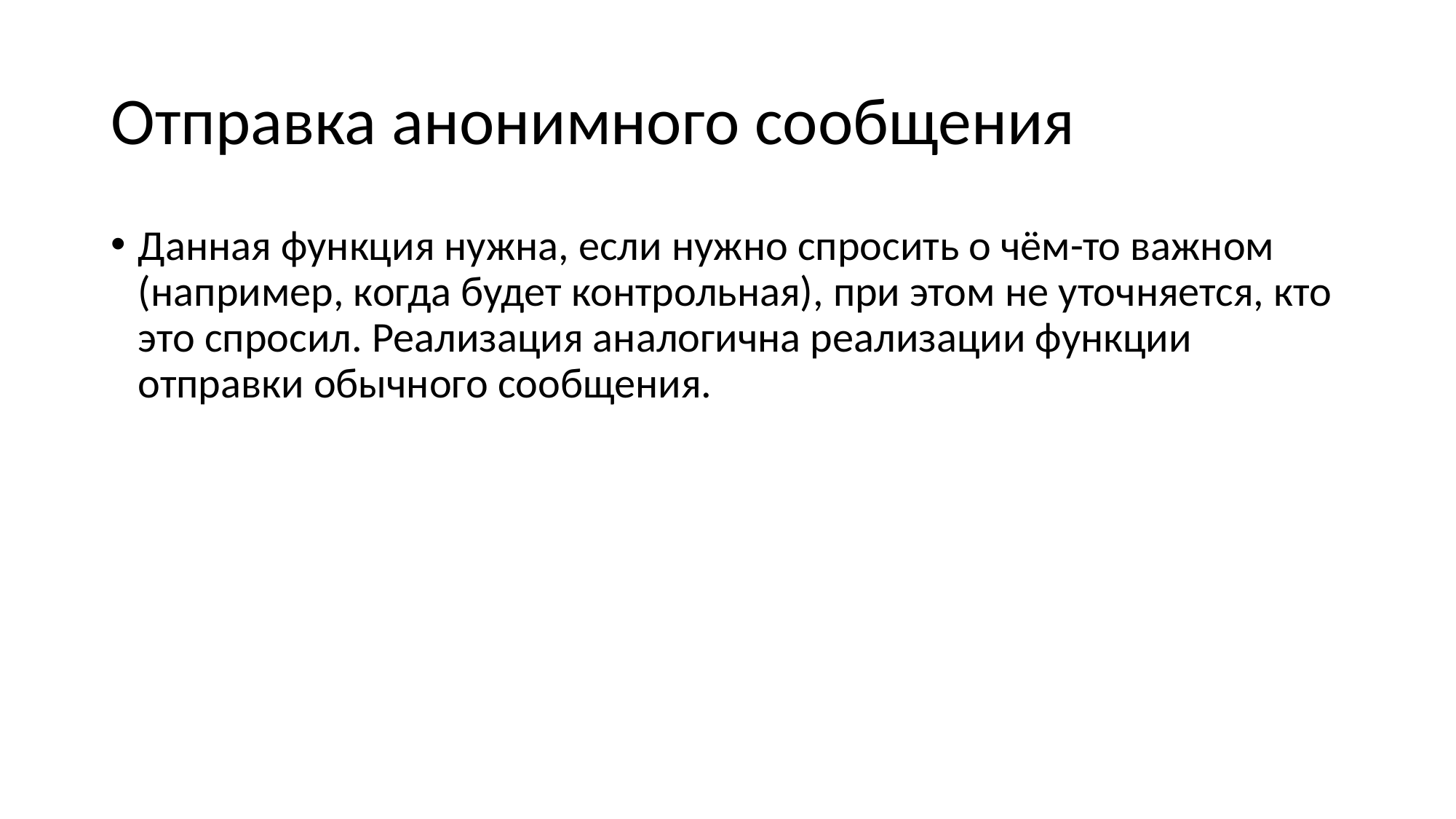

# Отправка анонимного сообщения
Данная функция нужна, если нужно спросить о чём-то важном (например, когда будет контрольная), при этом не уточняется, кто это спросил. Реализация аналогична реализации функции отправки обычного сообщения.